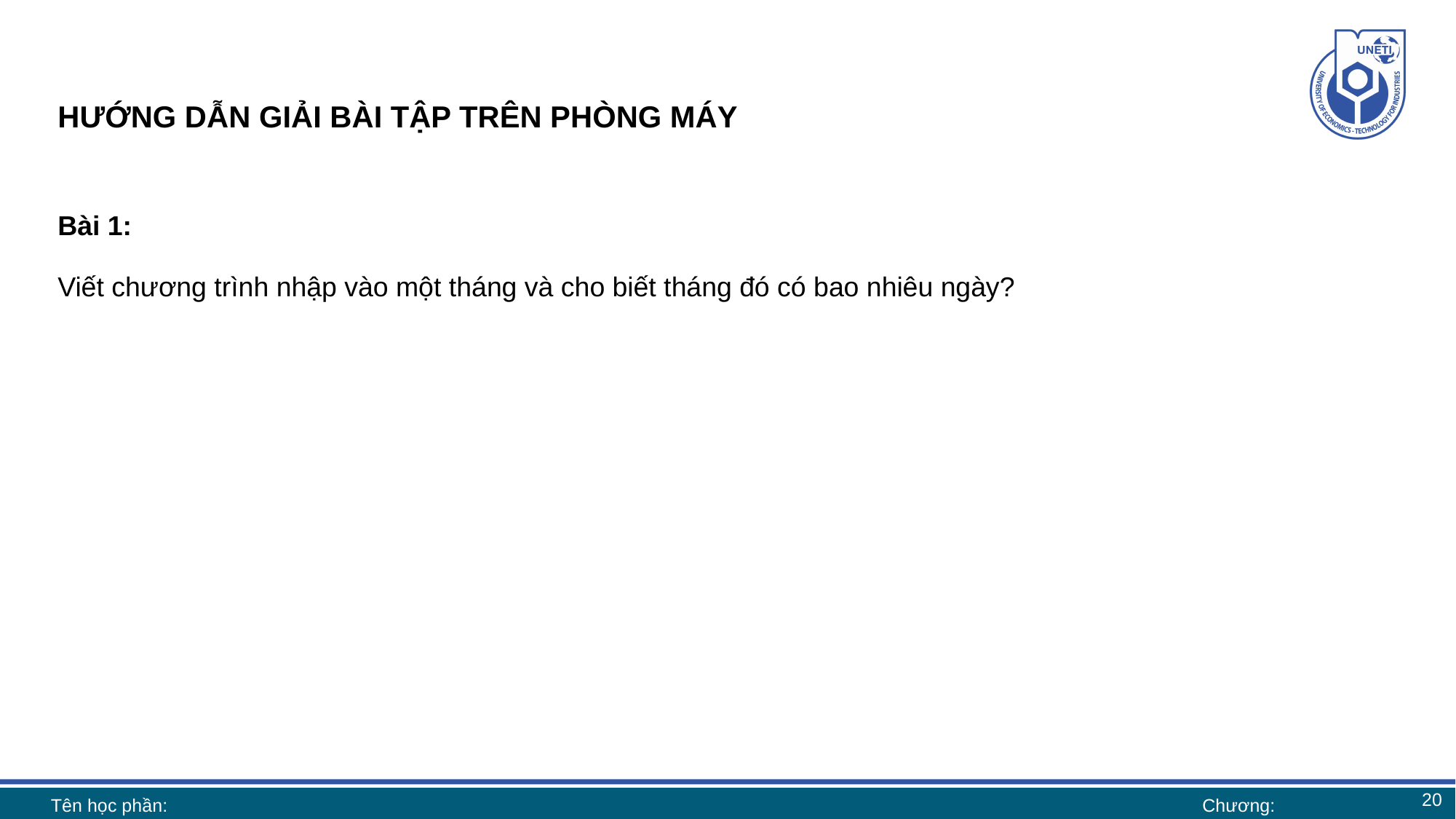

# HƯỚNG DẪN GIẢI BÀI TẬP TRÊN PHÒNG MÁY
Bài 1:
Viết chương trình nhập vào một tháng và cho biết tháng đó có bao nhiêu ngày?

20
Tên học phần:
Chương: